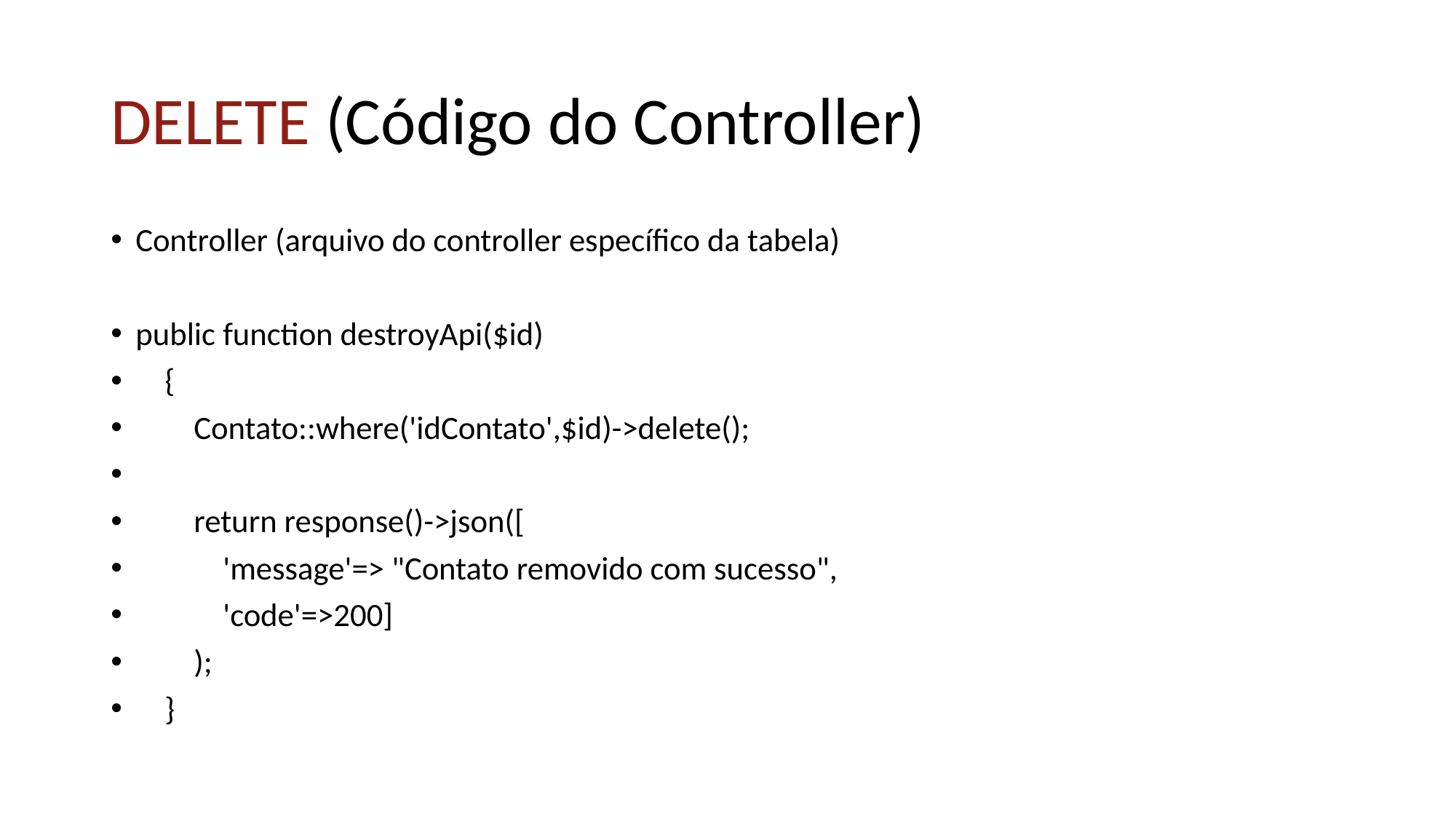

# DELETE (Código do Controller)
Controller (arquivo do controller específico da tabela)

public function destroyApi($id)
    {
        Contato::where('idContato',$id)->delete();

        return response()->json([
            'message'=> "Contato removido com sucesso",
            'code'=>200]
        );
    }